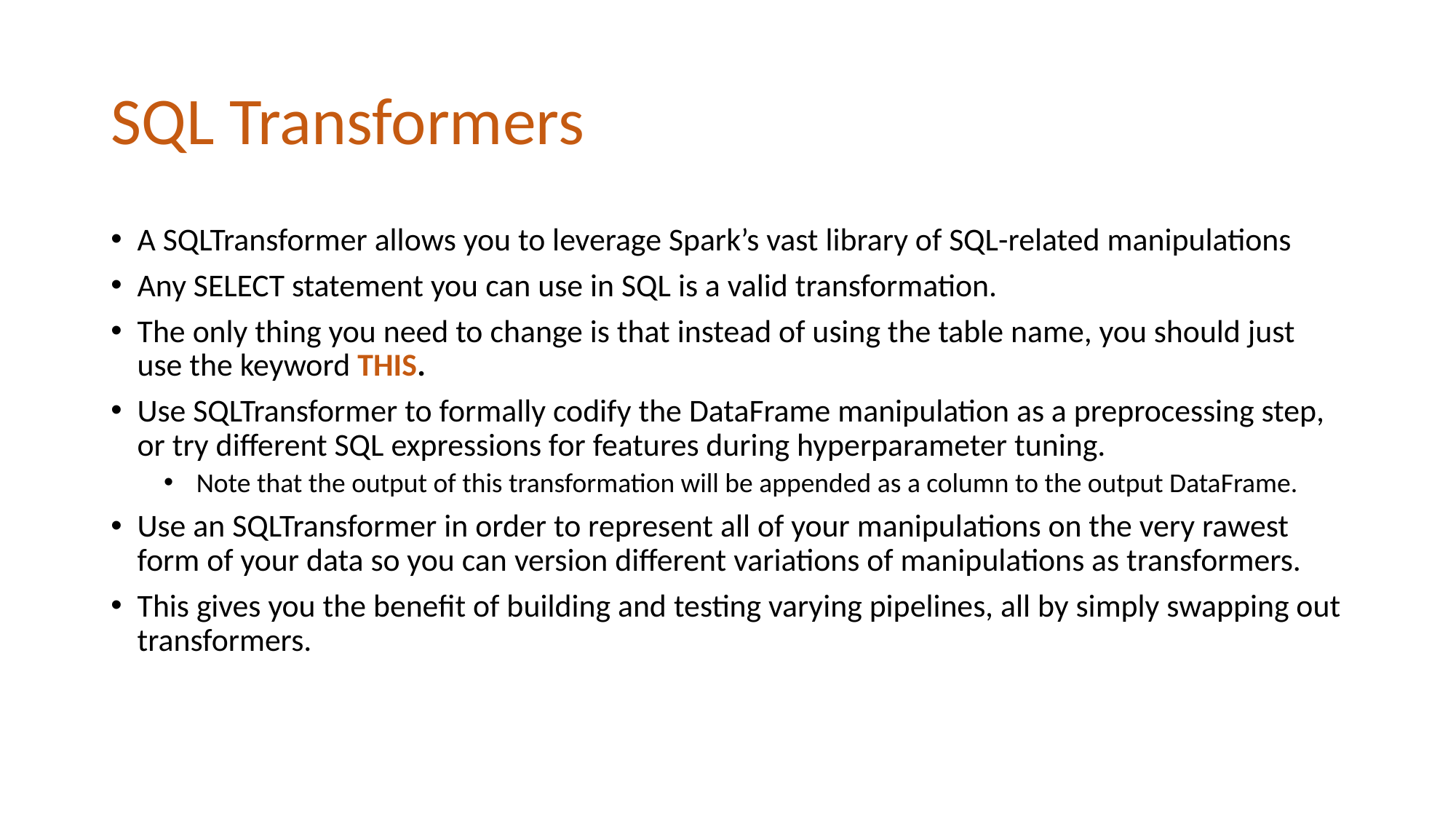

# SQL Transformers
A SQLTransformer allows you to leverage Spark’s vast library of SQL-related manipulations
Any SELECT statement you can use in SQL is a valid transformation.
The only thing you need to change is that instead of using the table name, you should just use the keyword THIS.
Use SQLTransformer to formally codify the DataFrame manipulation as a preprocessing step, or try different SQL expressions for features during hyperparameter tuning.
 Note that the output of this transformation will be appended as a column to the output DataFrame.
Use an SQLTransformer in order to represent all of your manipulations on the very rawest form of your data so you can version different variations of manipulations as transformers.
This gives you the benefit of building and testing varying pipelines, all by simply swapping out transformers.